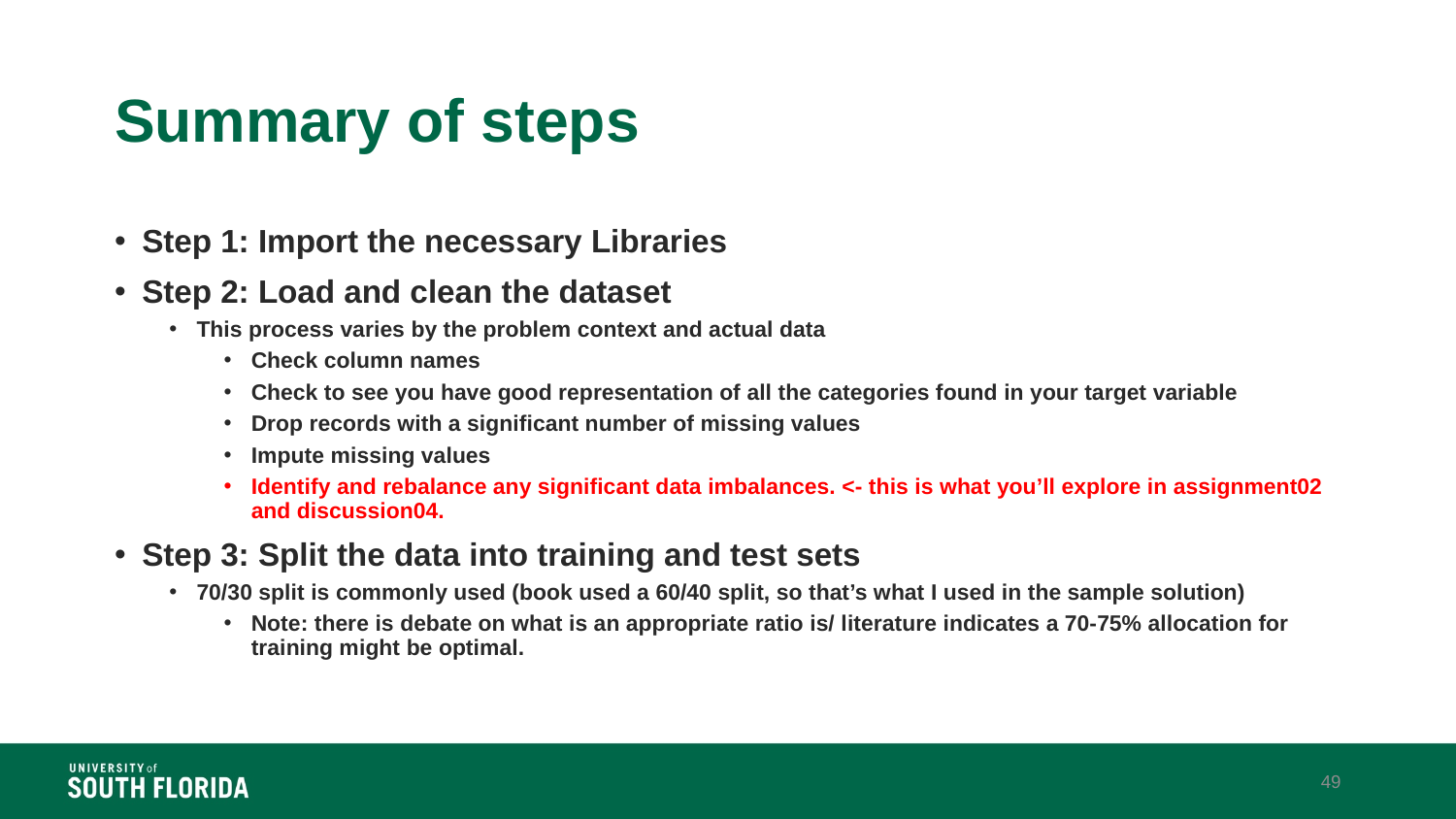

# Summary of steps
Step 1: Import the necessary Libraries
Step 2: Load and clean the dataset
This process varies by the problem context and actual data
Check column names
Check to see you have good representation of all the categories found in your target variable
Drop records with a significant number of missing values
Impute missing values
Identify and rebalance any significant data imbalances. <- this is what you’ll explore in assignment02 and discussion04.
Step 3: Split the data into training and test sets
70/30 split is commonly used (book used a 60/40 split, so that’s what I used in the sample solution)
Note: there is debate on what is an appropriate ratio is/ literature indicates a 70-75% allocation for training might be optimal.

49